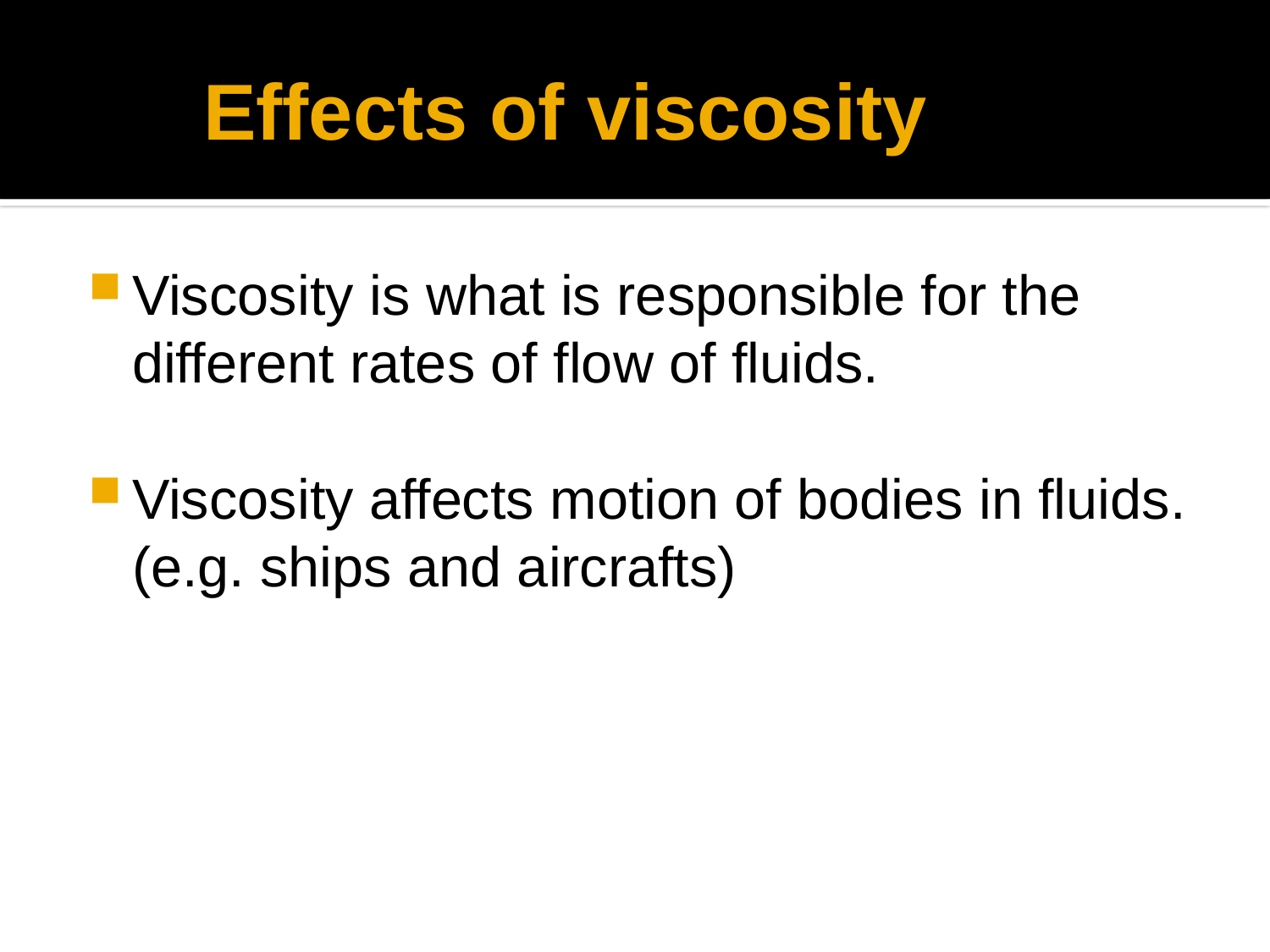

# Effects of viscosity
Viscosity is what is responsible for the different rates of flow of fluids.

Viscosity affects motion of bodies in fluids. (e.g. ships and aircrafts)